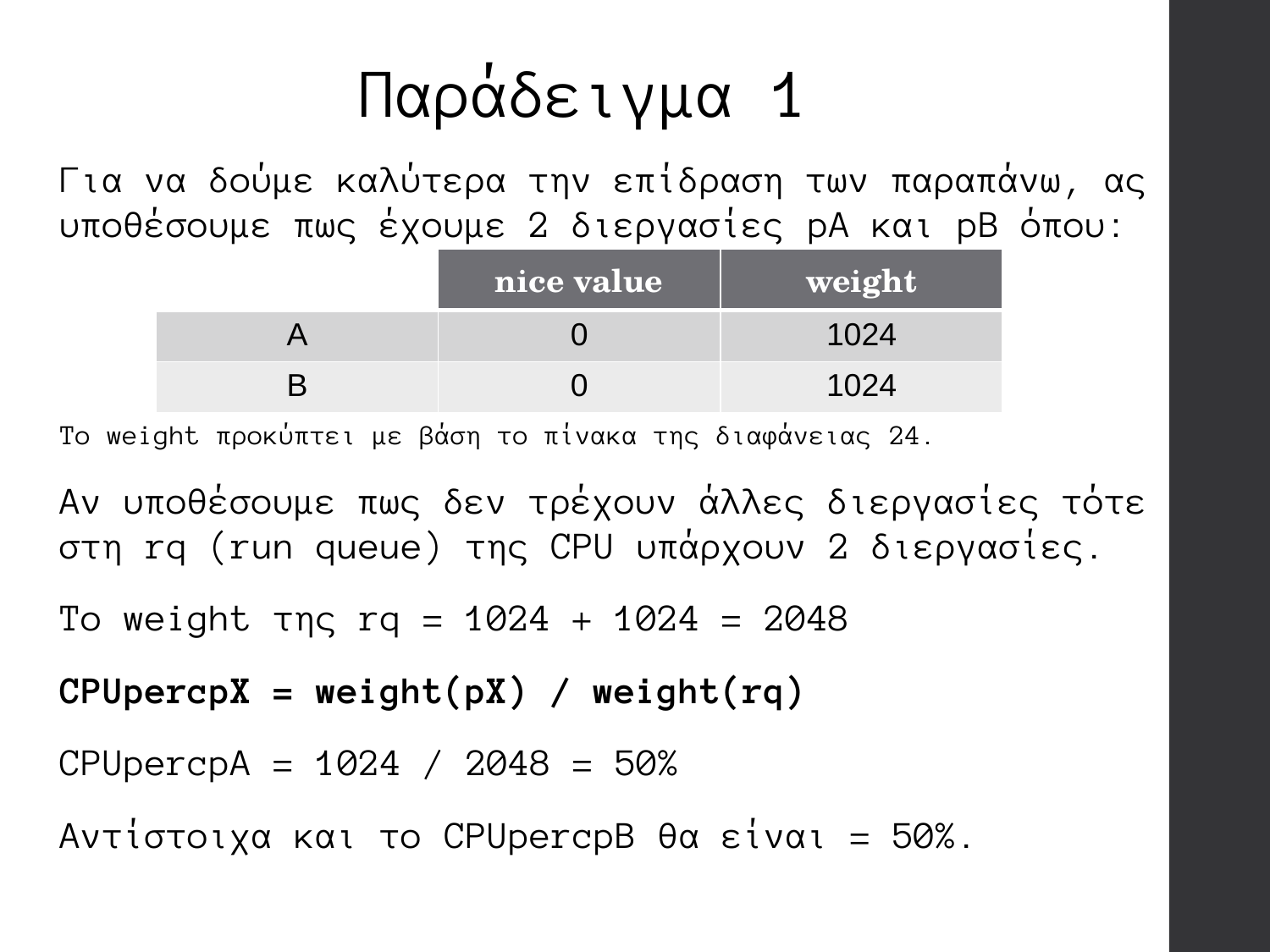

# Παράδειγμα 1
Για να δούμε καλύτερα την επίδραση των παραπάνω, ας υποθέσουμε πως έχουμε 2 διεργασίες pΑ και pΒ όπου:

Το weight προκύπτει με βάση το πίνακα της διαφάνειας 24.
Αν υποθέσουμε πως δεν τρέχουν άλλες διεργασίες τότε στη rq (run queue) της CPU υπάρχουν 2 διεργασίες.
To weight της rq = 1024 + 1024 = 2048
CPUpercpX = weight(pX) / weight(rq)
CPUpercpA = 1024 / 2048 = 50%
Αντίστοιχα και το CPUpercpB θα είναι = 50%.

|  | nice value | weight |
| --- | --- | --- |
| Α | 0 | 1024 |
| Β | 0 | 1024 |